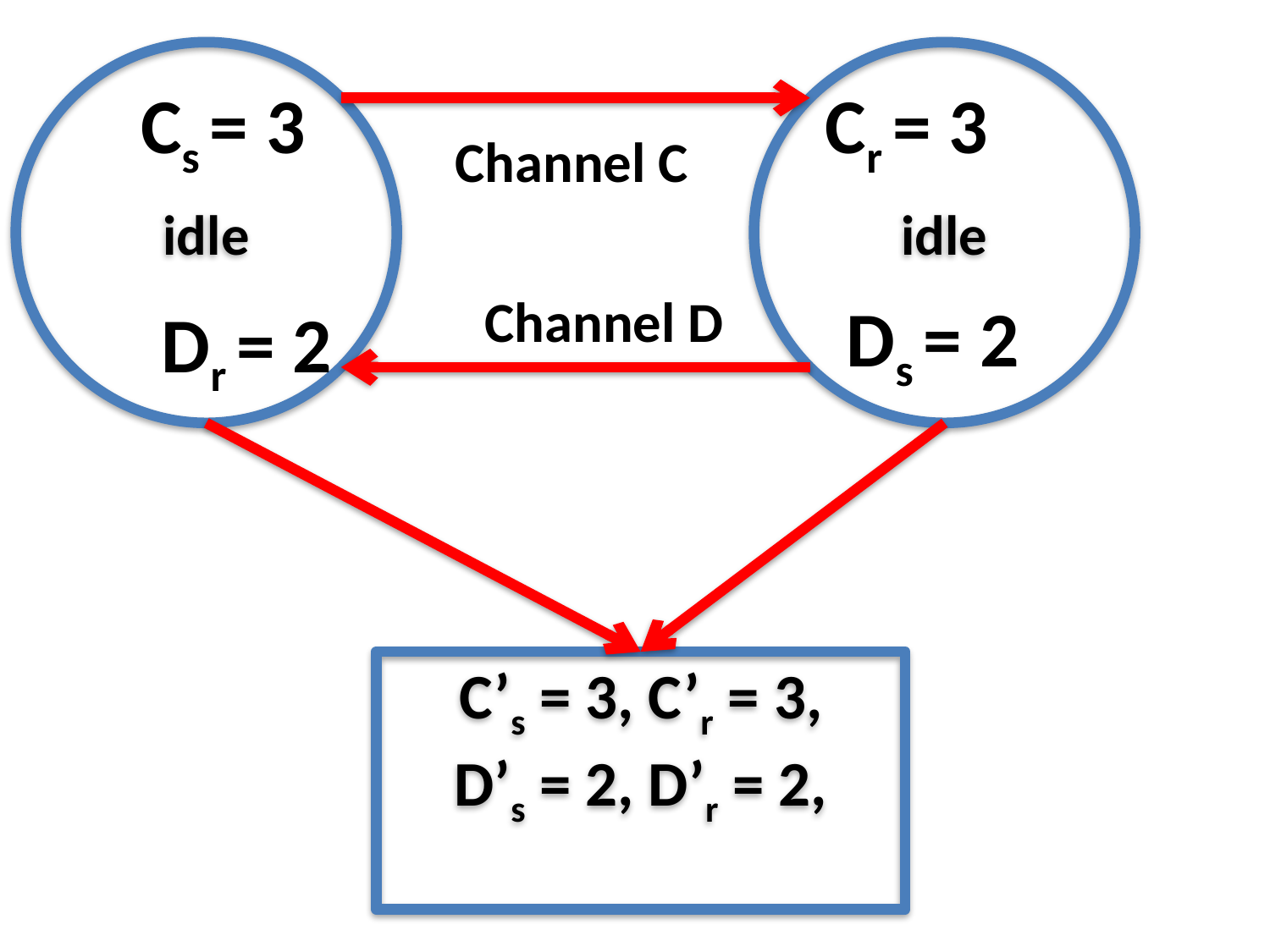

idle
idle
Cs = 3
Cr = 3
Channel C
Channel D
Ds = 2
Dr = 2
C’s = 3, C’r = 3,
D’s = 2, D’r = 2,